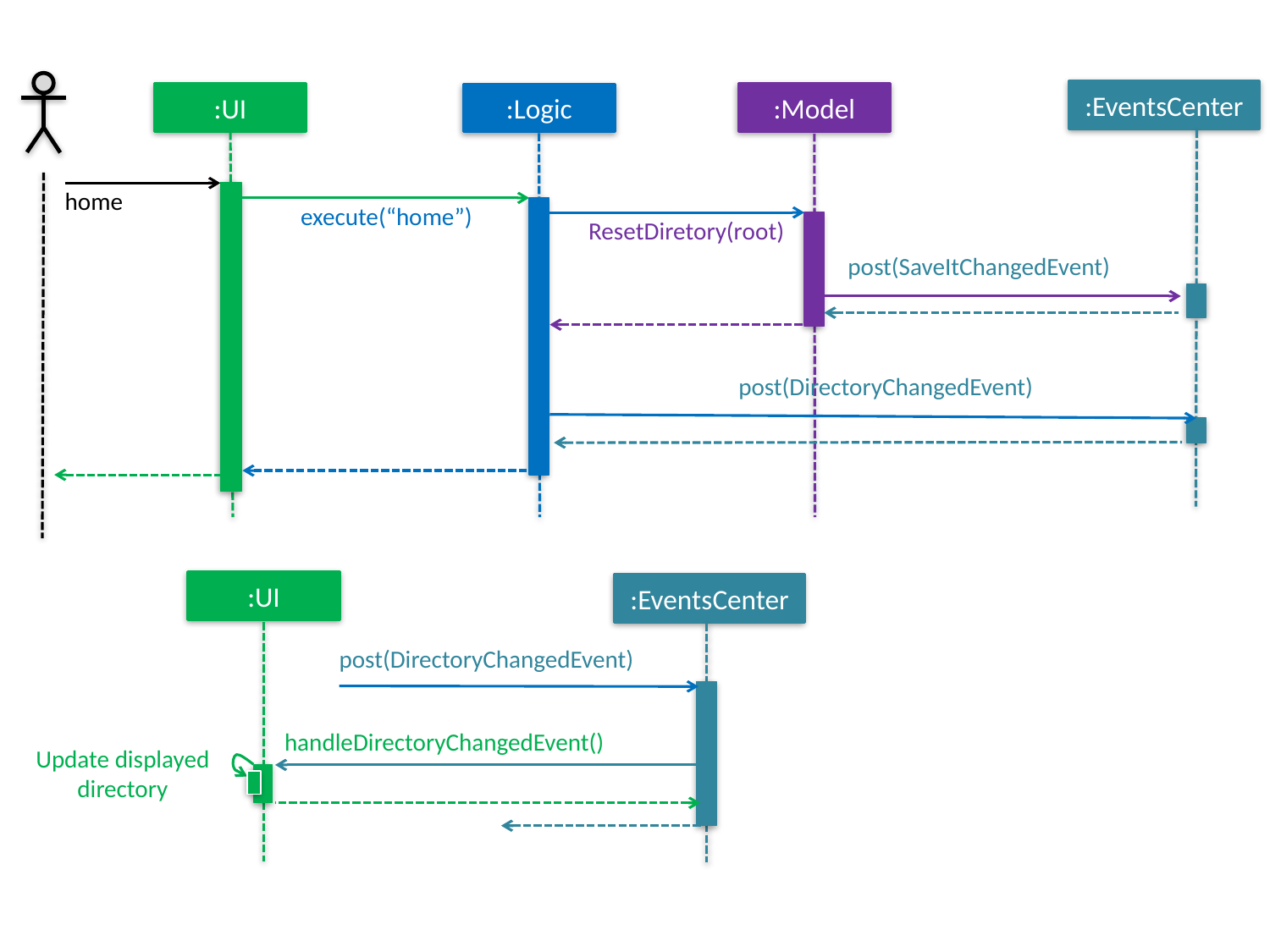

:EventsCenter
:UI
:Model
:Logic

home

execute(“home”)

ResetDiretory(root)
post(SaveItChangedEvent)

post(DirectoryChangedEvent)

:UI
:EventsCenter
post(DirectoryChangedEvent)

handleDirectoryChangedEvent()
Update displayed directory